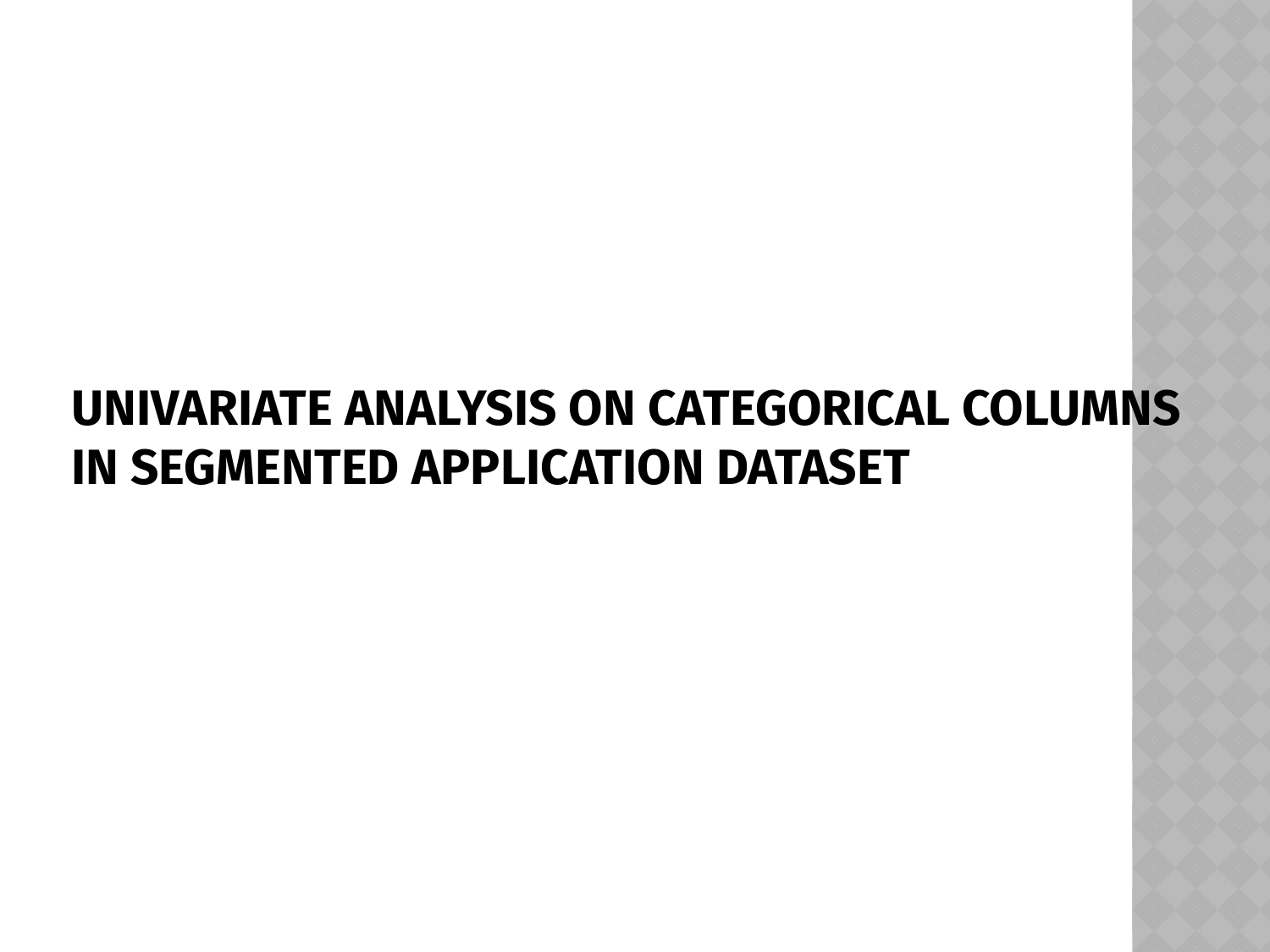

# Univariate Analysis on Categorical Columns In Segmented Application Dataset